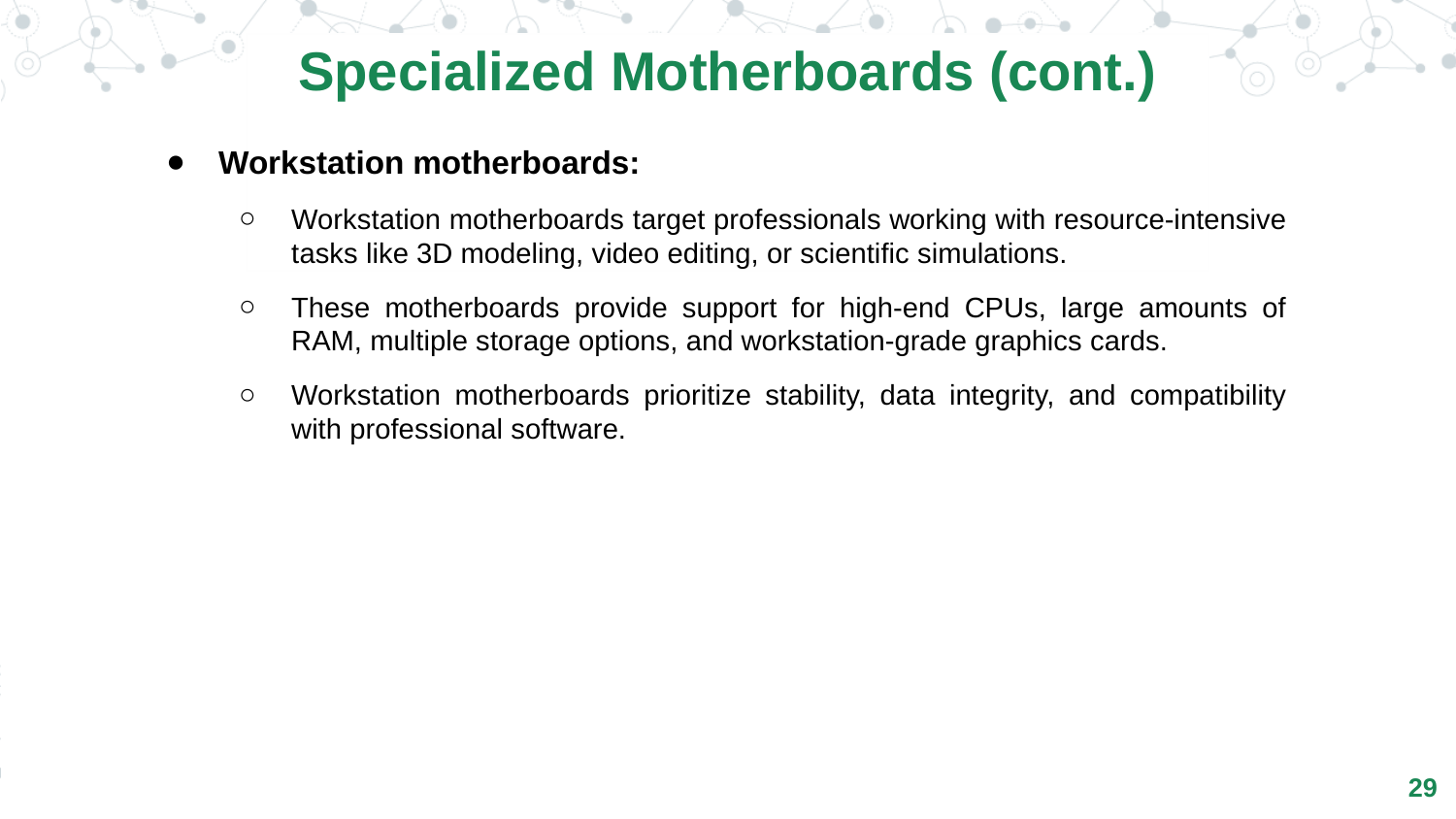

Specialized Motherboards (cont.)

Workstation motherboards:
Workstation motherboards target professionals working with resource-intensive tasks like 3D modeling, video editing, or scientific simulations.
These motherboards provide support for high-end CPUs, large amounts of RAM, multiple storage options, and workstation-grade graphics cards.
Workstation motherboards prioritize stability, data integrity, and compatibility with professional software.
29